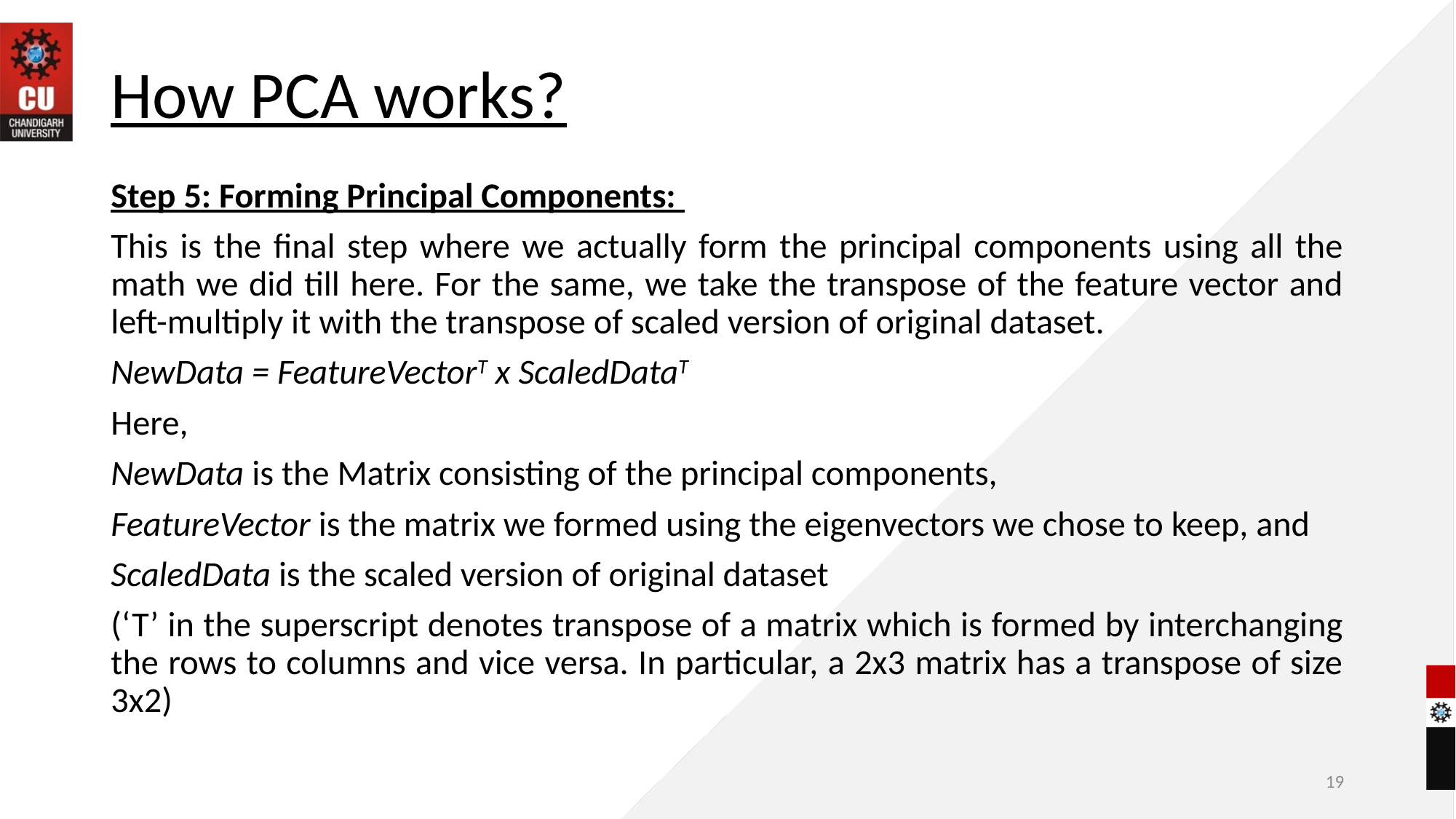

# How PCA works?
Step 5: Forming Principal Components:
This is the final step where we actually form the principal components using all the math we did till here. For the same, we take the transpose of the feature vector and left-multiply it with the transpose of scaled version of original dataset.
NewData = FeatureVectorT x ScaledDataT
Here,
NewData is the Matrix consisting of the principal components,
FeatureVector is the matrix we formed using the eigenvectors we chose to keep, and
ScaledData is the scaled version of original dataset
(‘T’ in the superscript denotes transpose of a matrix which is formed by interchanging the rows to columns and vice versa. In particular, a 2x3 matrix has a transpose of size 3x2)
19